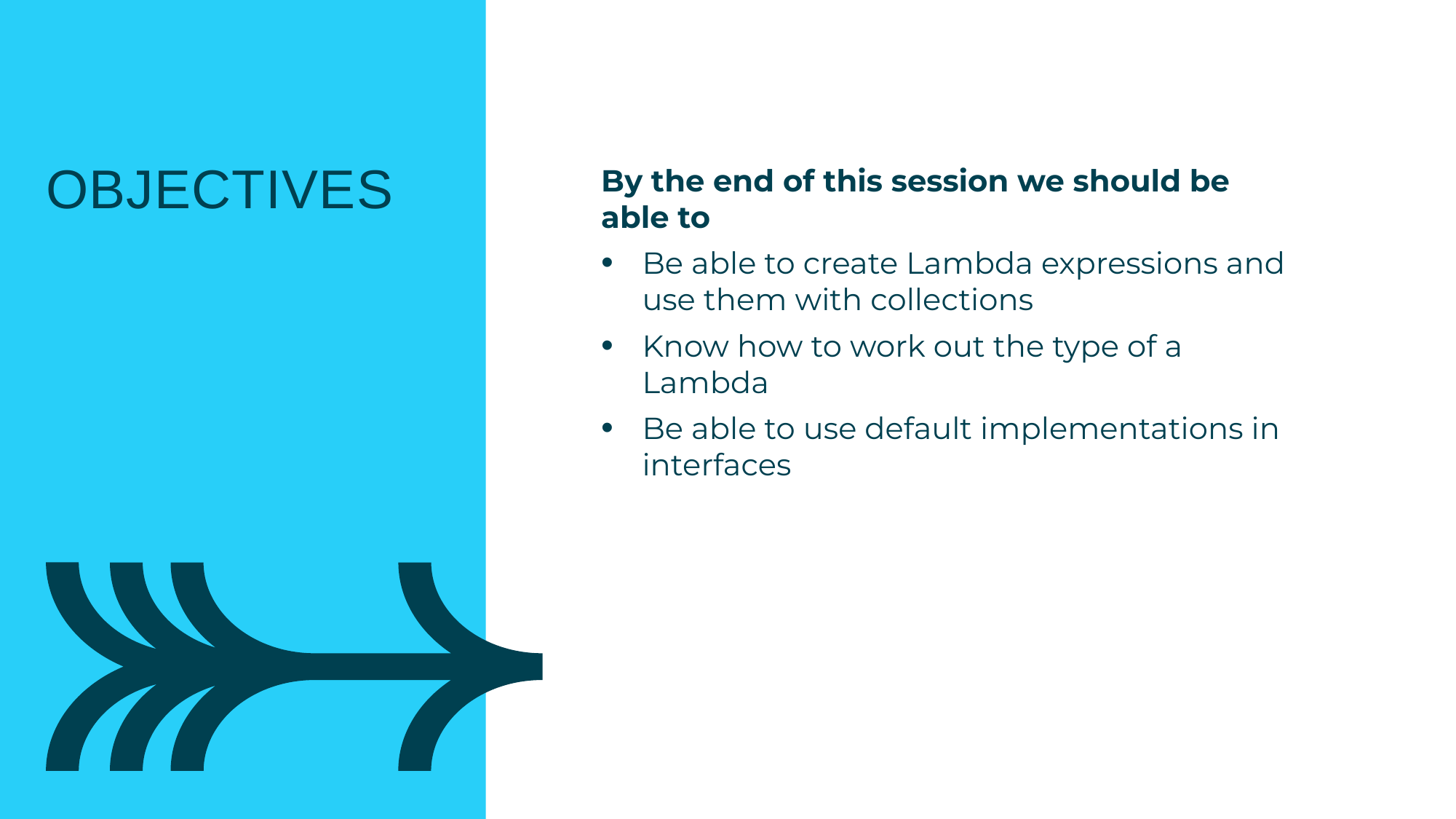

Objectives
By the end of this session we should be able to
Be able to create Lambda expressions and use them with collections
Know how to work out the type of a Lambda
Be able to use default implementations in interfaces